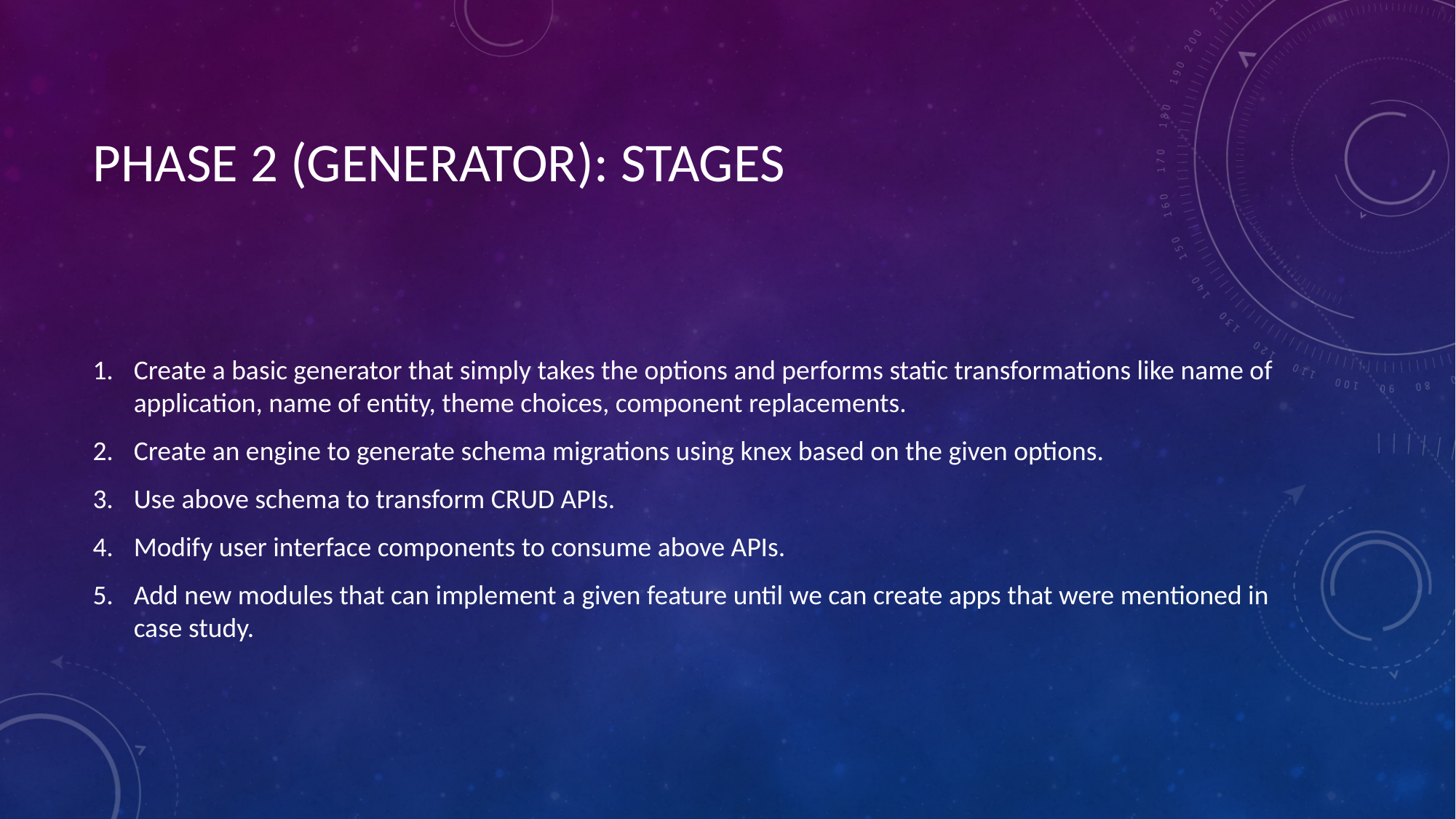

# Phase 2 (Generator): Stages

Create a basic generator that simply takes the options and performs static transformations like name of application, name of entity, theme choices, component replacements.
Create an engine to generate schema migrations using knex based on the given options.
Use above schema to transform CRUD APIs.
Modify user interface components to consume above APIs.
Add new modules that can implement a given feature until we can create apps that were mentioned in case study.